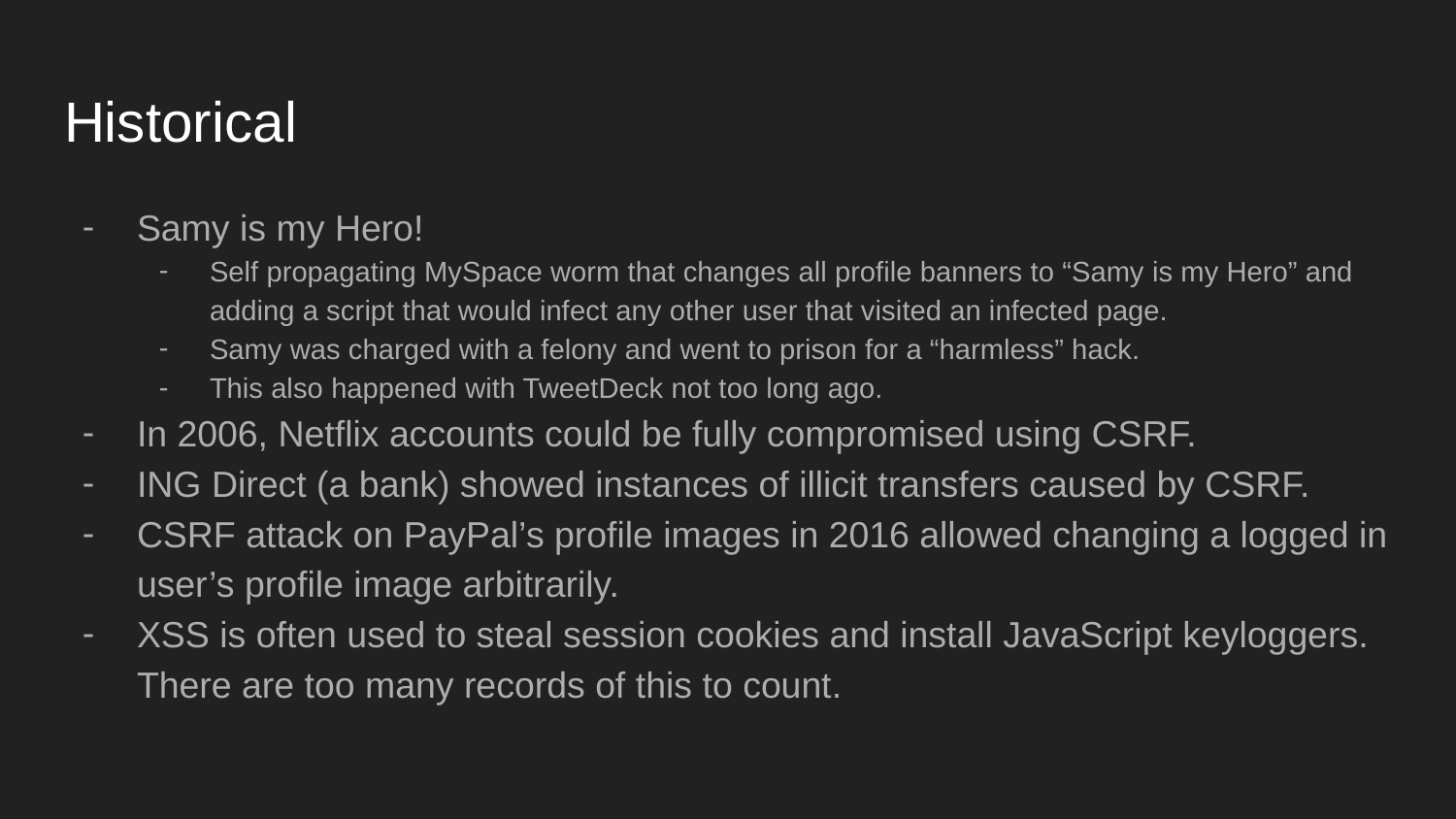

# Historical
Samy is my Hero!
Self propagating MySpace worm that changes all profile banners to “Samy is my Hero” and adding a script that would infect any other user that visited an infected page.
Samy was charged with a felony and went to prison for a “harmless” hack.
This also happened with TweetDeck not too long ago.
In 2006, Netflix accounts could be fully compromised using CSRF.
ING Direct (a bank) showed instances of illicit transfers caused by CSRF.
CSRF attack on PayPal’s profile images in 2016 allowed changing a logged in user’s profile image arbitrarily.
XSS is often used to steal session cookies and install JavaScript keyloggers. There are too many records of this to count.